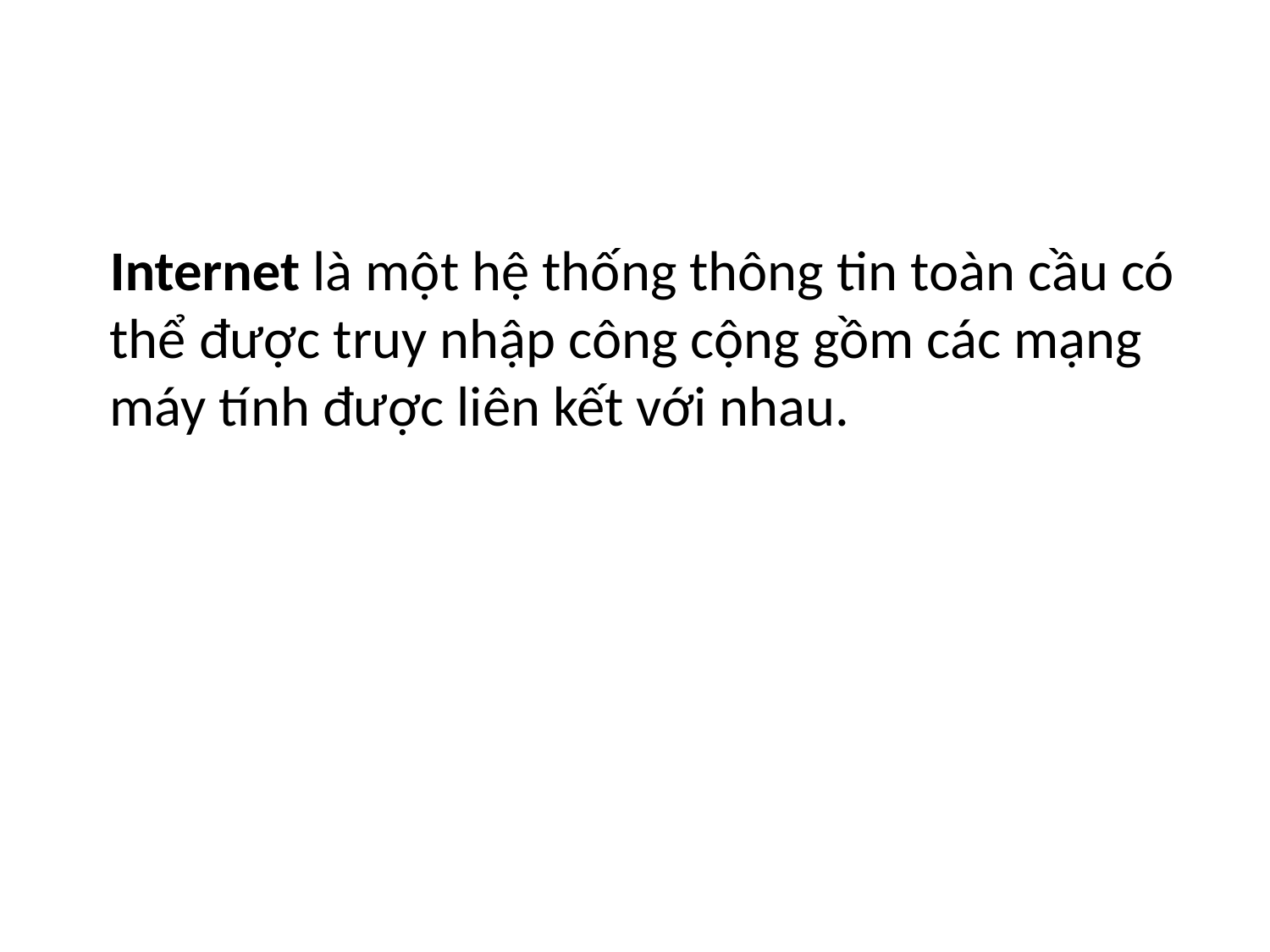

Internet là một hệ thống thông tin toàn cầu có thể được truy nhập công cộng gồm các mạng máy tính được liên kết với nhau.